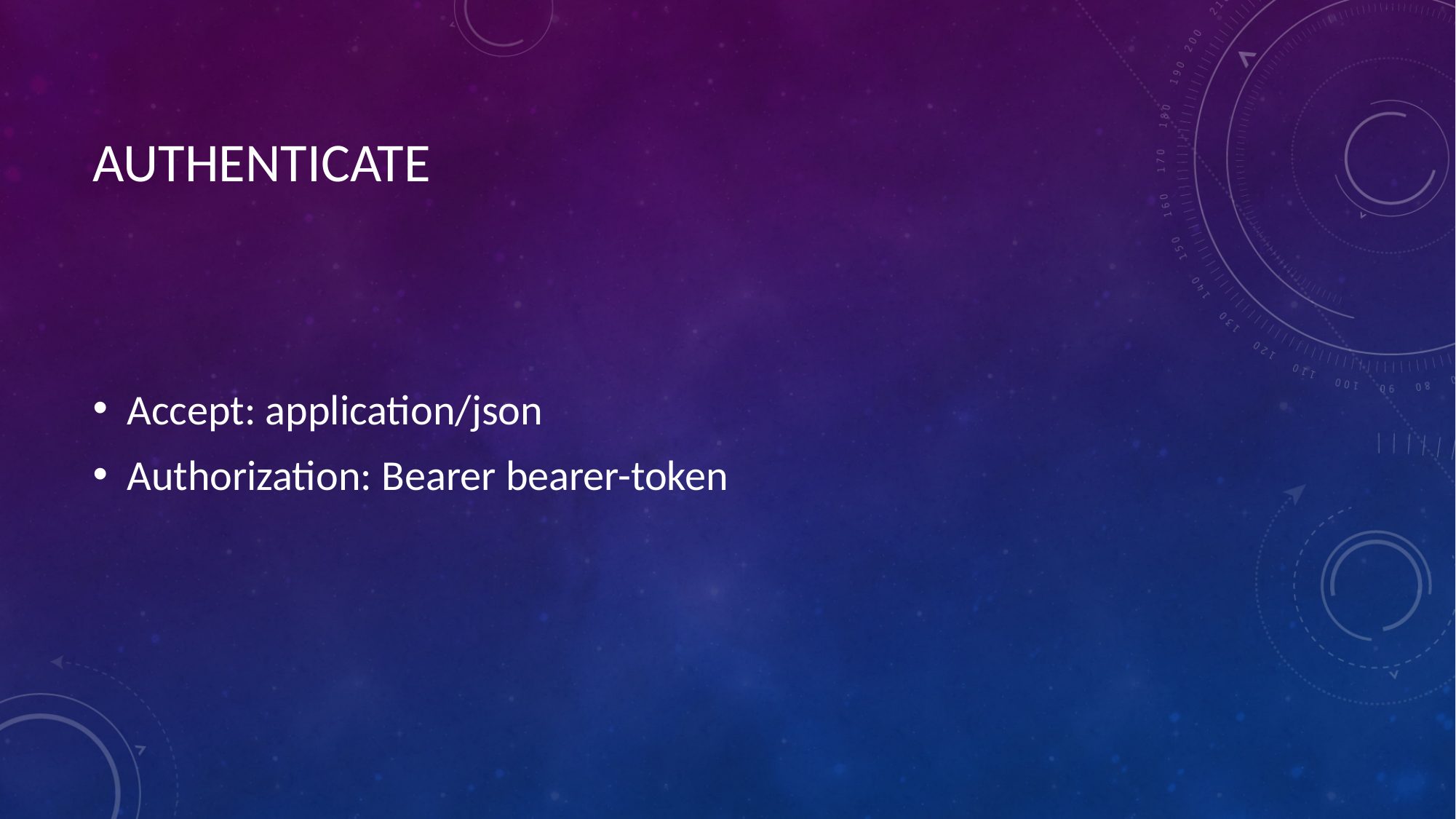

# Authenticate
Accept: application/json
Authorization: Bearer bearer-token